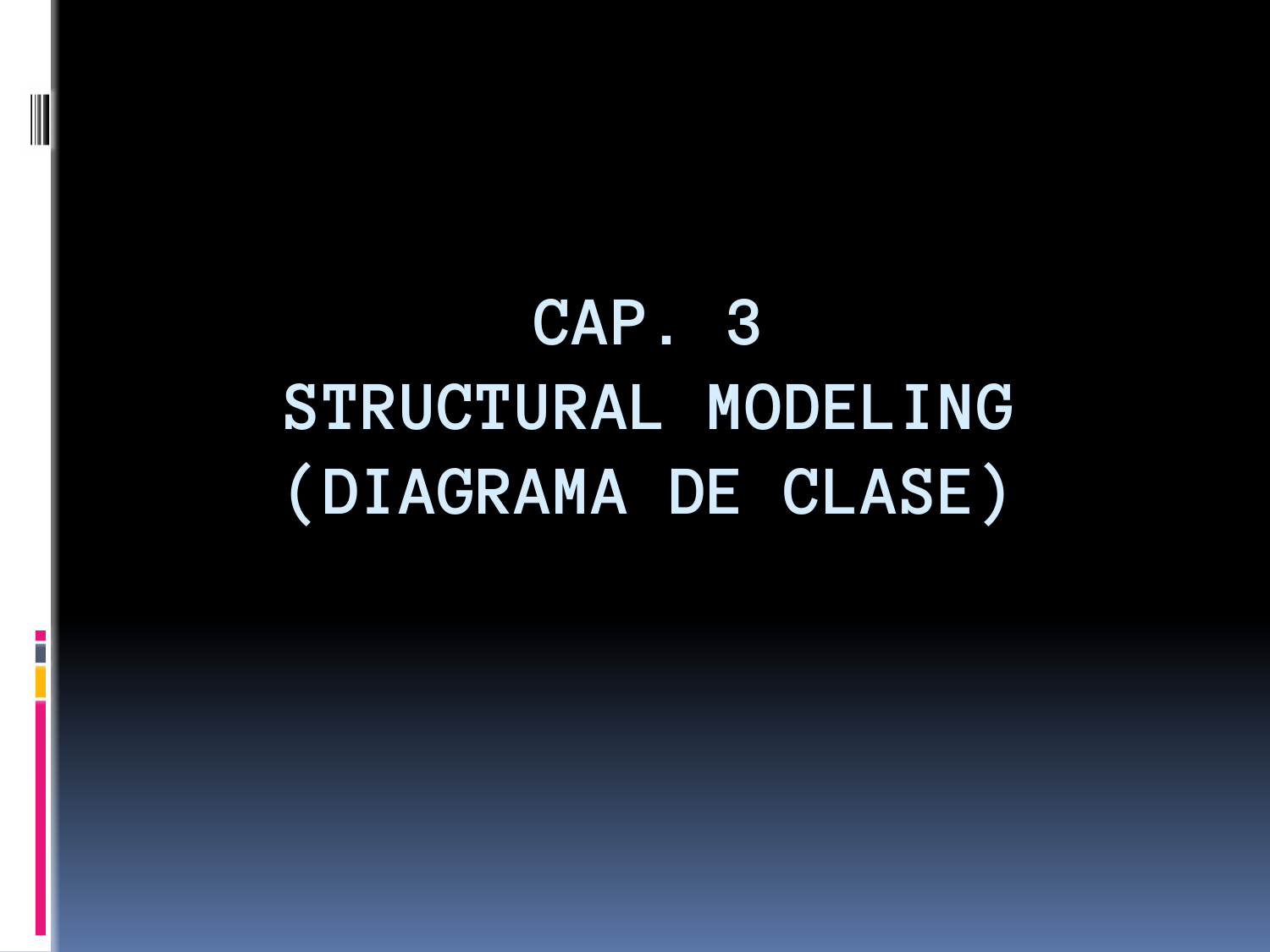

# Cap. 3 Structural Modeling (diagrama de clase)